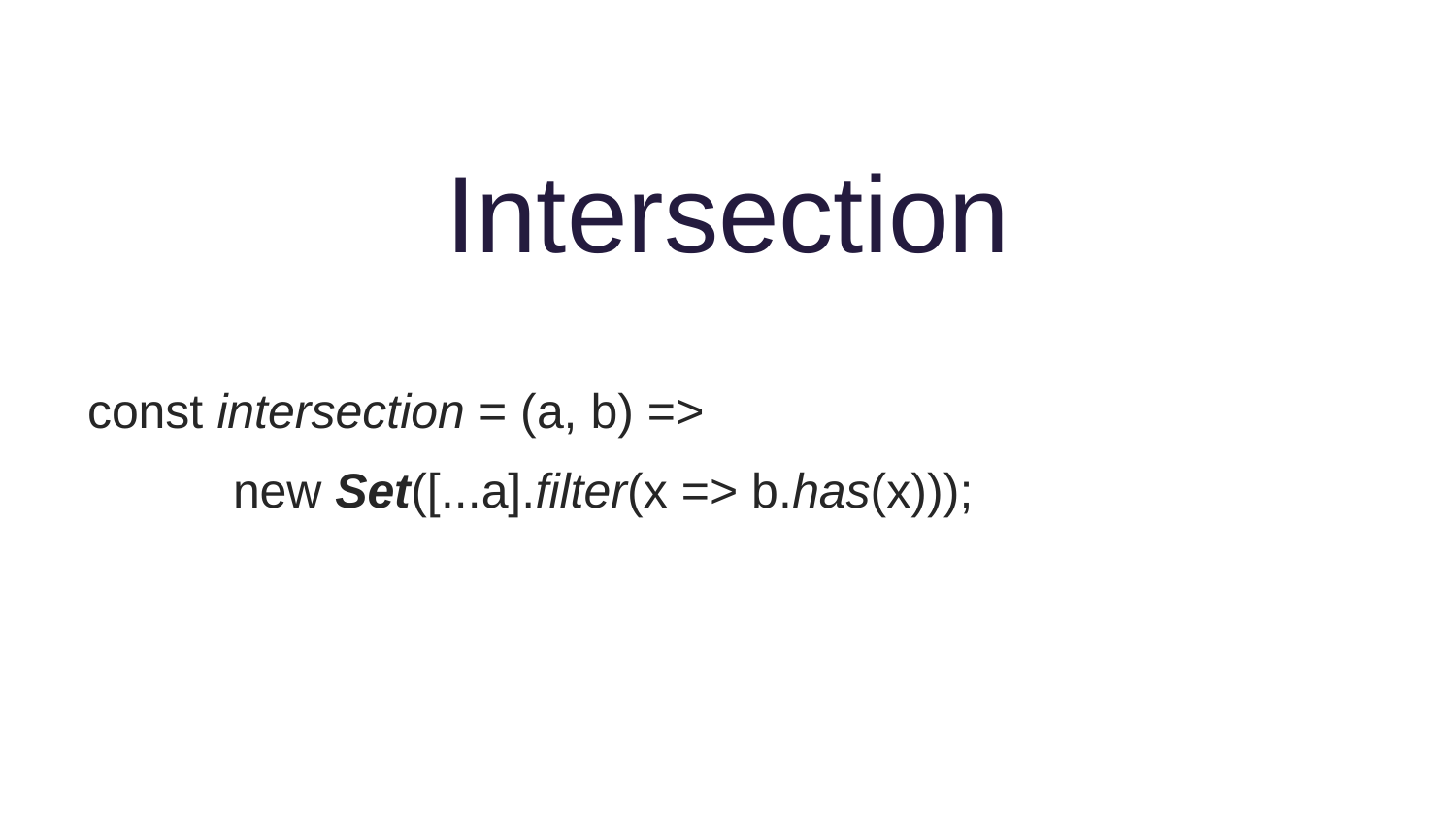

# Intersection
const intersection = (a, b) =>
	new Set([...a].filter(x => b.has(x)));